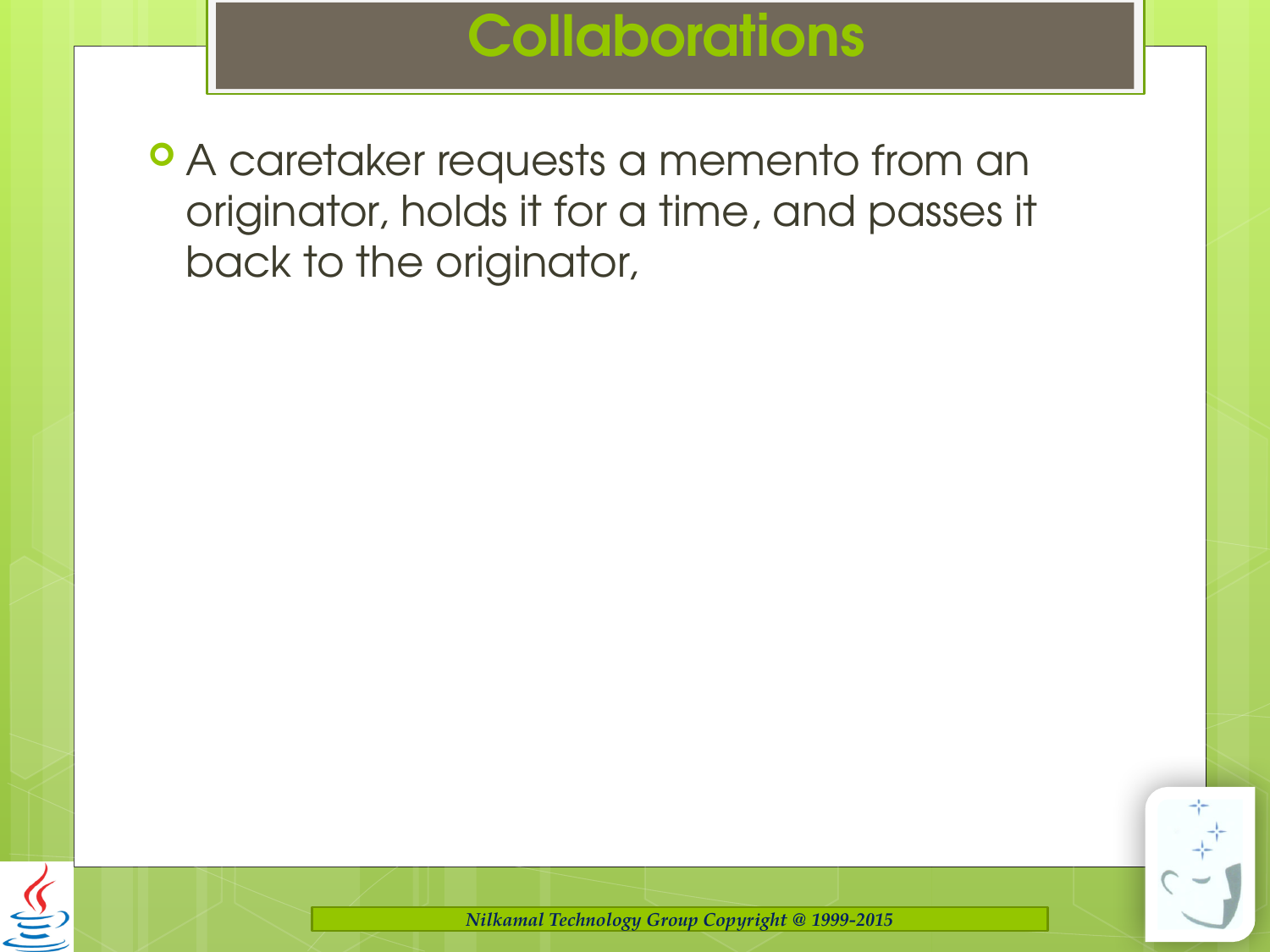

# Collaborations
A caretaker requests a memento from an originator, holds it for a time, and passes it back to the originator,